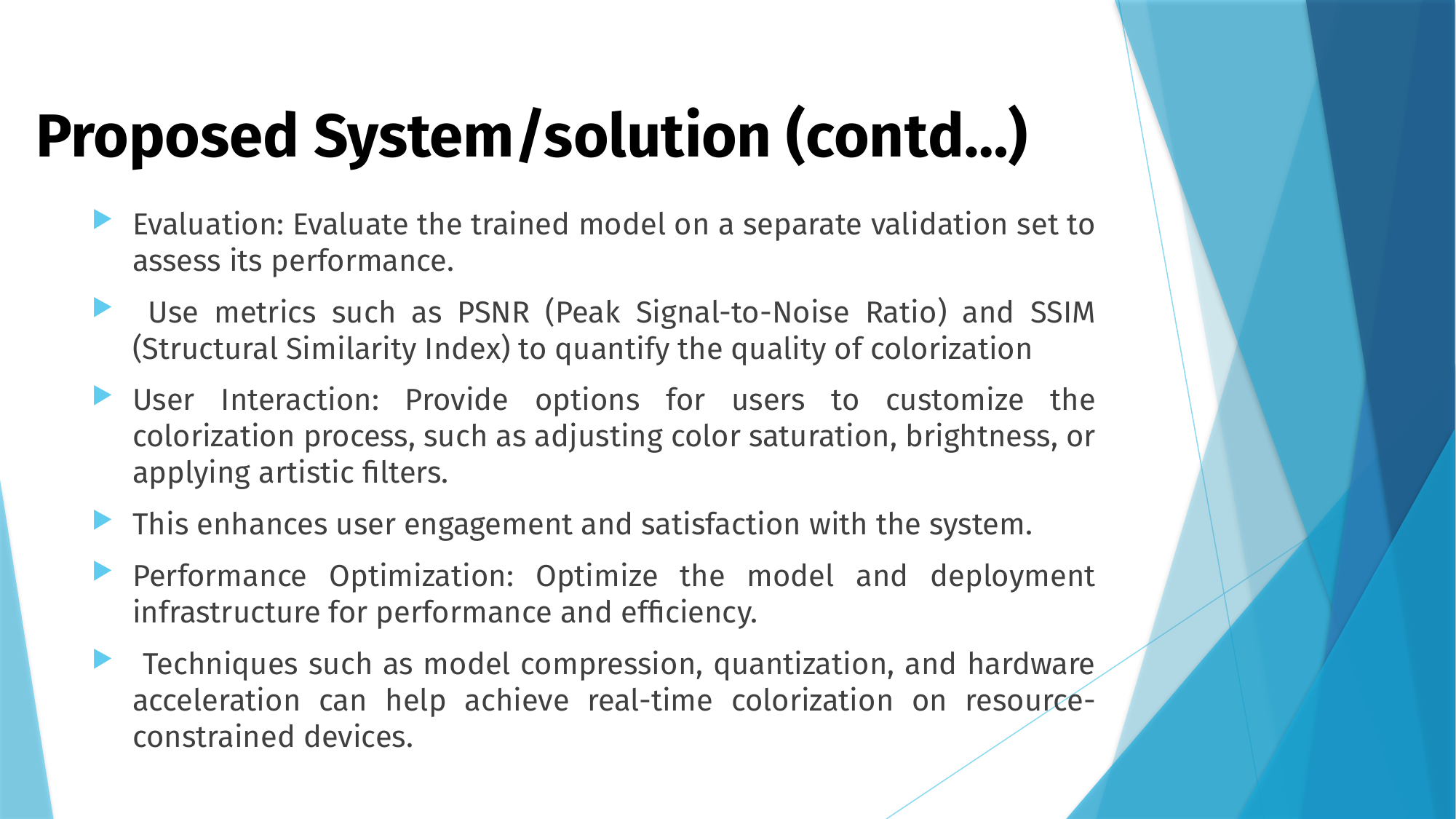

# Proposed System/solution (contd…)
Evaluation: Evaluate the trained model on a separate validation set to assess its performance.
 Use metrics such as PSNR (Peak Signal-to-Noise Ratio) and SSIM (Structural Similarity Index) to quantify the quality of colorization
User Interaction: Provide options for users to customize the colorization process, such as adjusting color saturation, brightness, or applying artistic filters.
This enhances user engagement and satisfaction with the system.
Performance Optimization: Optimize the model and deployment infrastructure for performance and efficiency.
 Techniques such as model compression, quantization, and hardware acceleration can help achieve real-time colorization on resource-constrained devices.